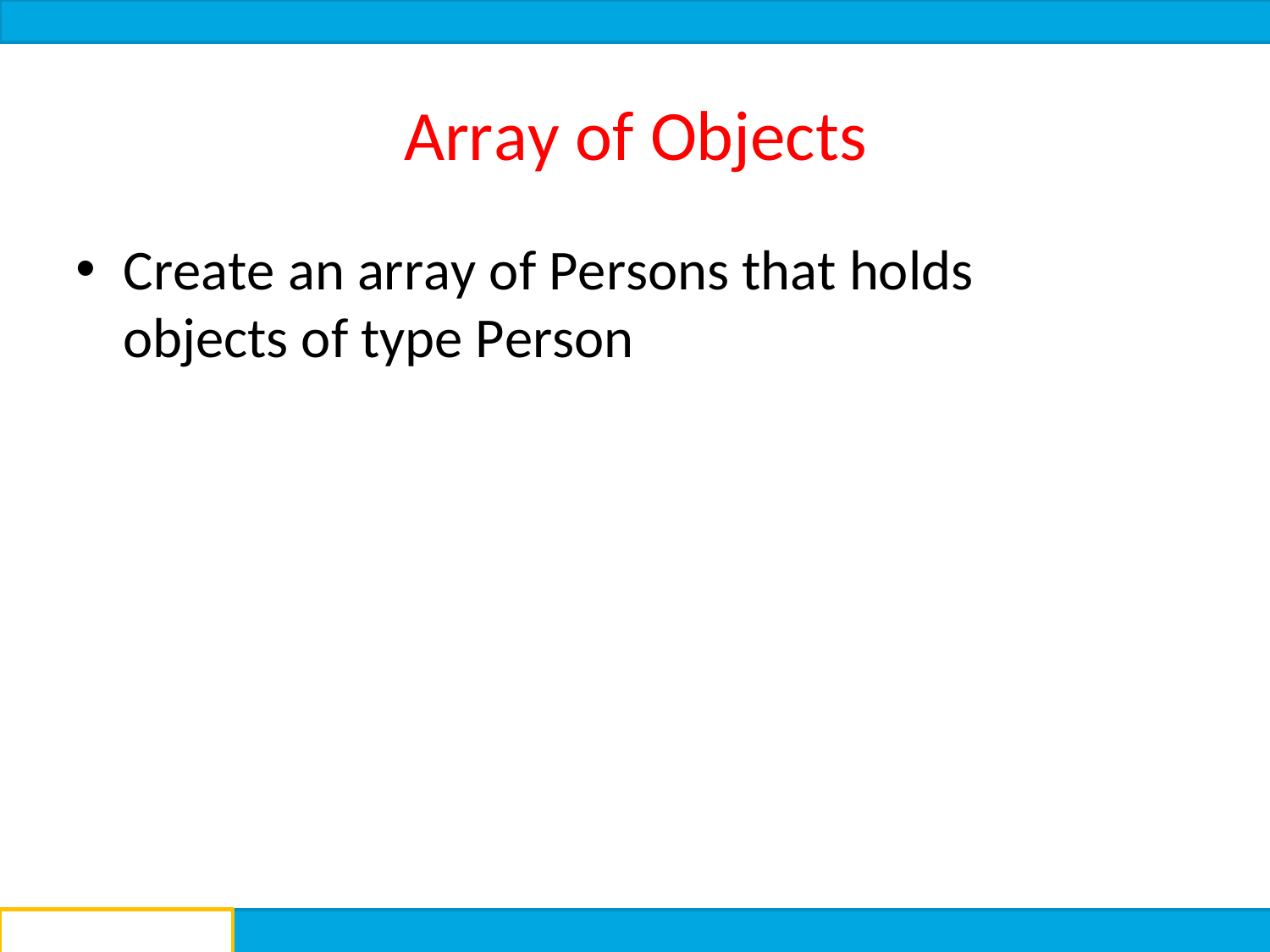

# Array of Objects
Create an array of Persons that holds objects of type Person